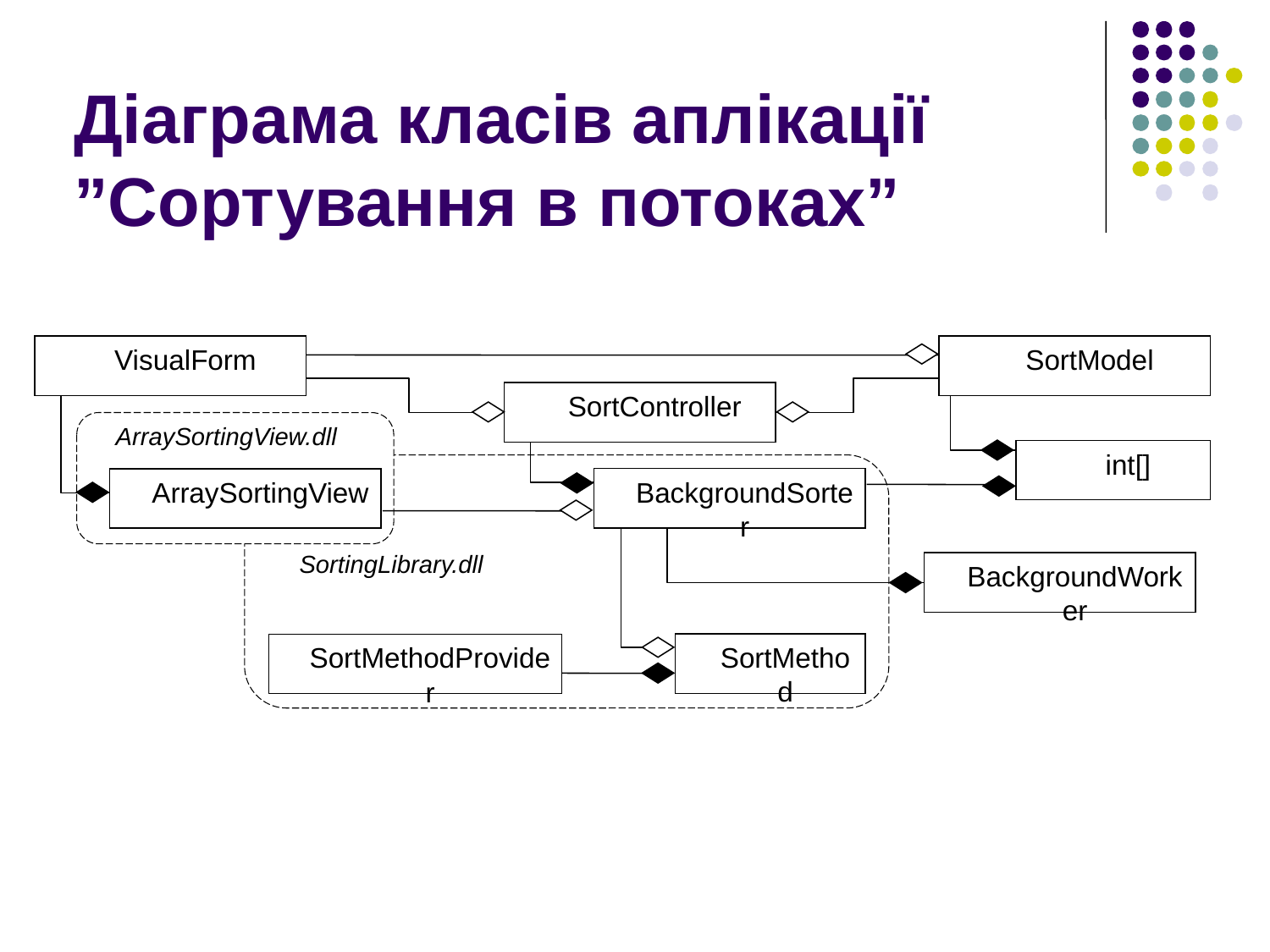

# Діаграма класів аплікації ”Сортування в потоках”

VisualForm
SortModel

SortController

ArraySortingView.dll

int[]

SortingLibrary.dll
BackgroundSorter
ArraySortingView

BackgroundWorker

SortMethod
SortMethodProvider